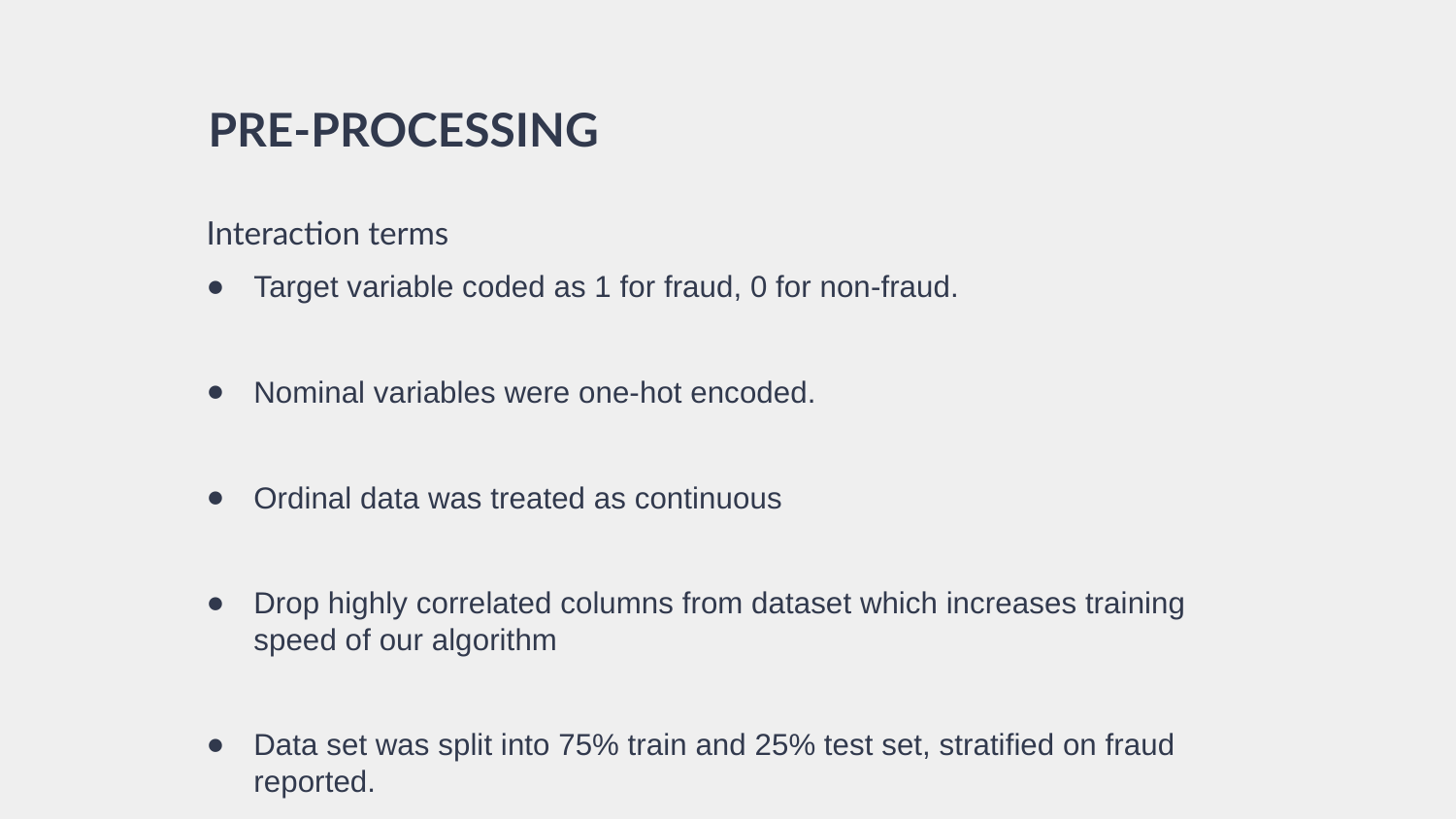

# PRE-PROCESSING
Interaction terms
Target variable coded as 1 for fraud, 0 for non-fraud.

Nominal variables were one-hot encoded.

Ordinal data was treated as continuous

Drop highly correlated columns from dataset which increases training speed of our algorithm

Data set was split into 75% train and 25% test set, stratified on fraud reported.